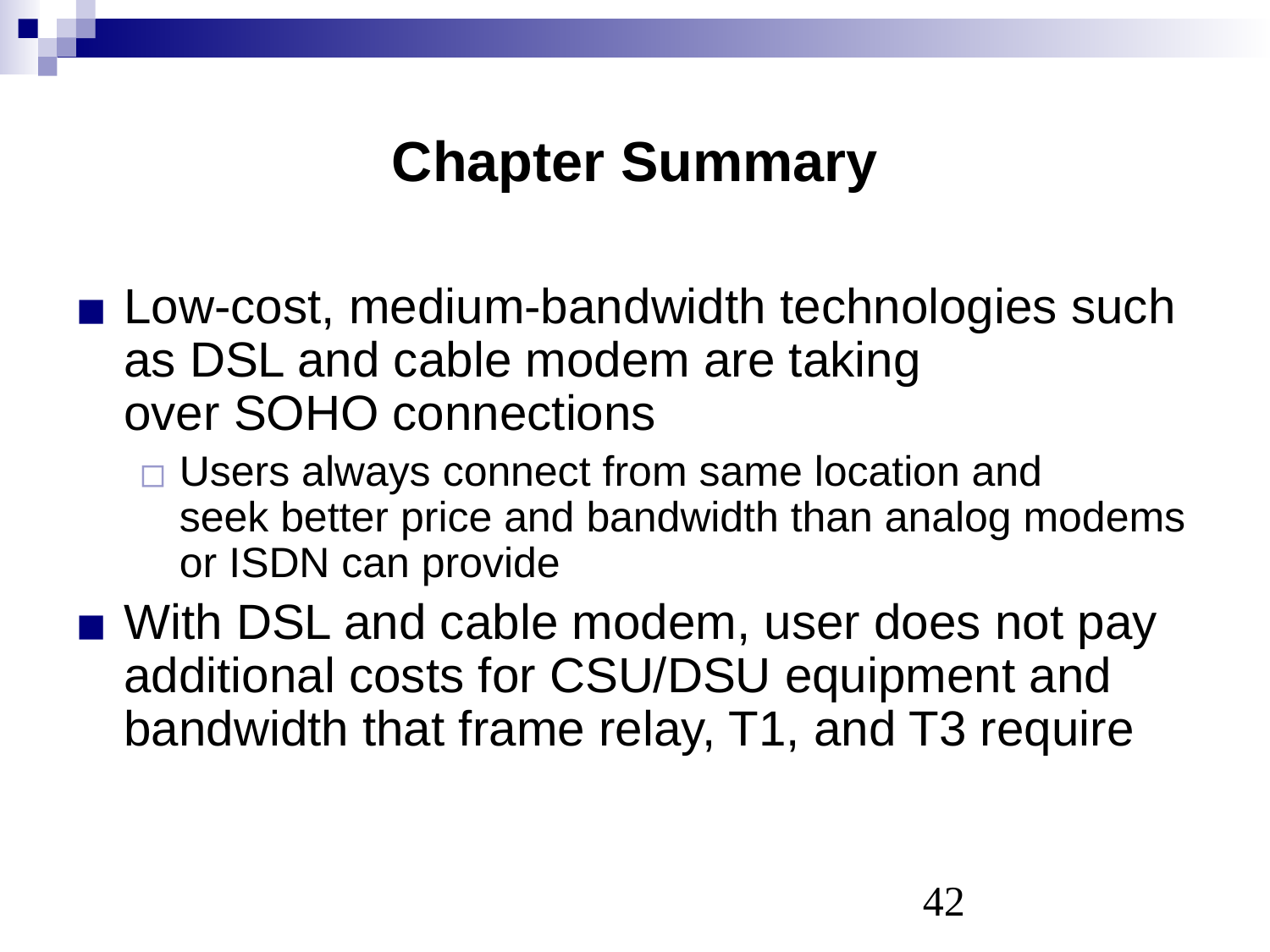

# Chapter Summary
Low-cost, medium-bandwidth technologies such as DSL and cable modem are taking
over SOHO connections
Users always connect from same location and
seek better price and bandwidth than analog modems or ISDN can provide
With DSL and cable modem, user does not pay additional costs for CSU/DSU equipment and bandwidth that frame relay, T1, and T3 require
42